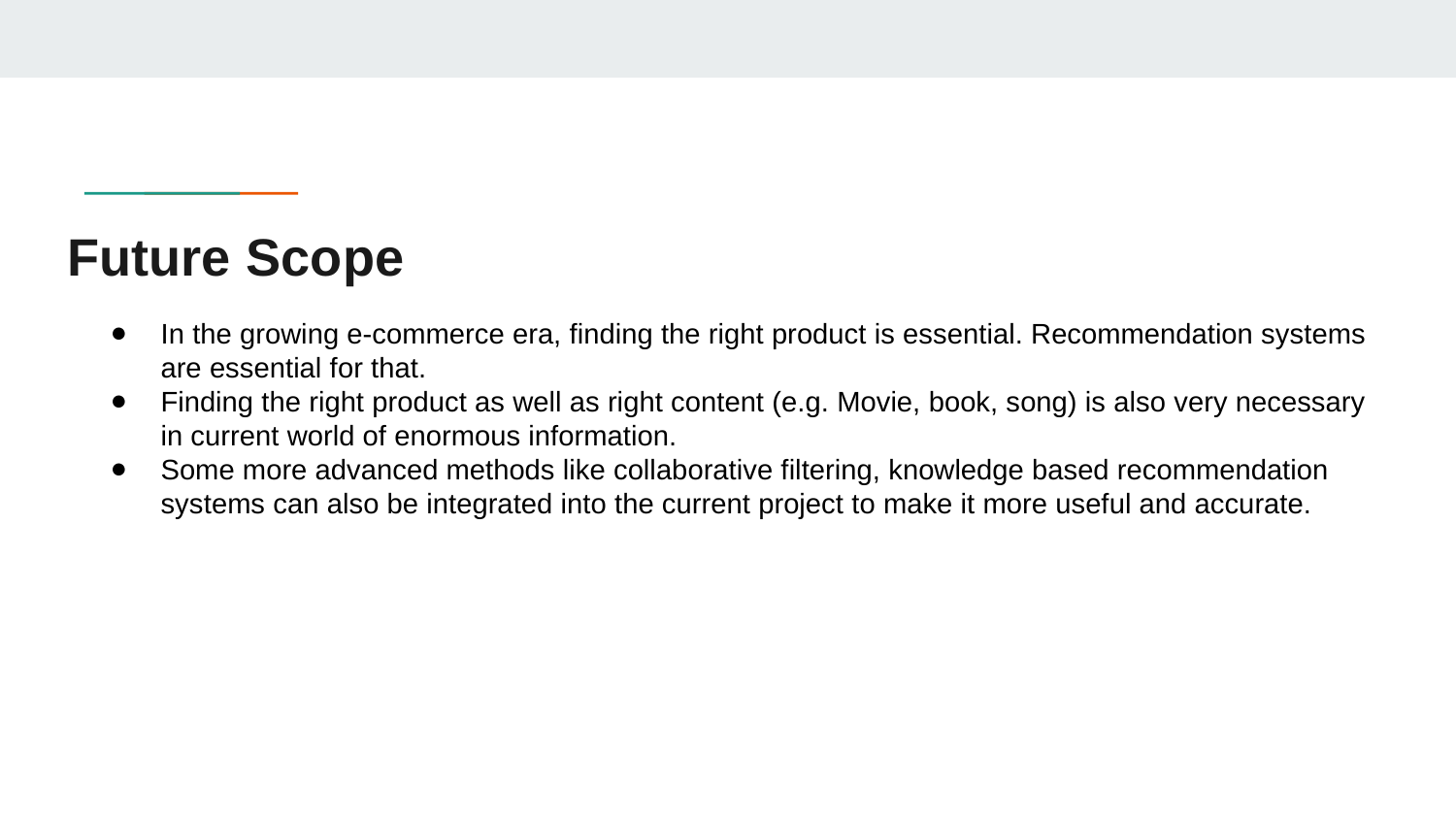

# Future Scope
In the growing e-commerce era, finding the right product is essential. Recommendation systems are essential for that.
Finding the right product as well as right content (e.g. Movie, book, song) is also very necessary in current world of enormous information.
Some more advanced methods like collaborative filtering, knowledge based recommendation systems can also be integrated into the current project to make it more useful and accurate.